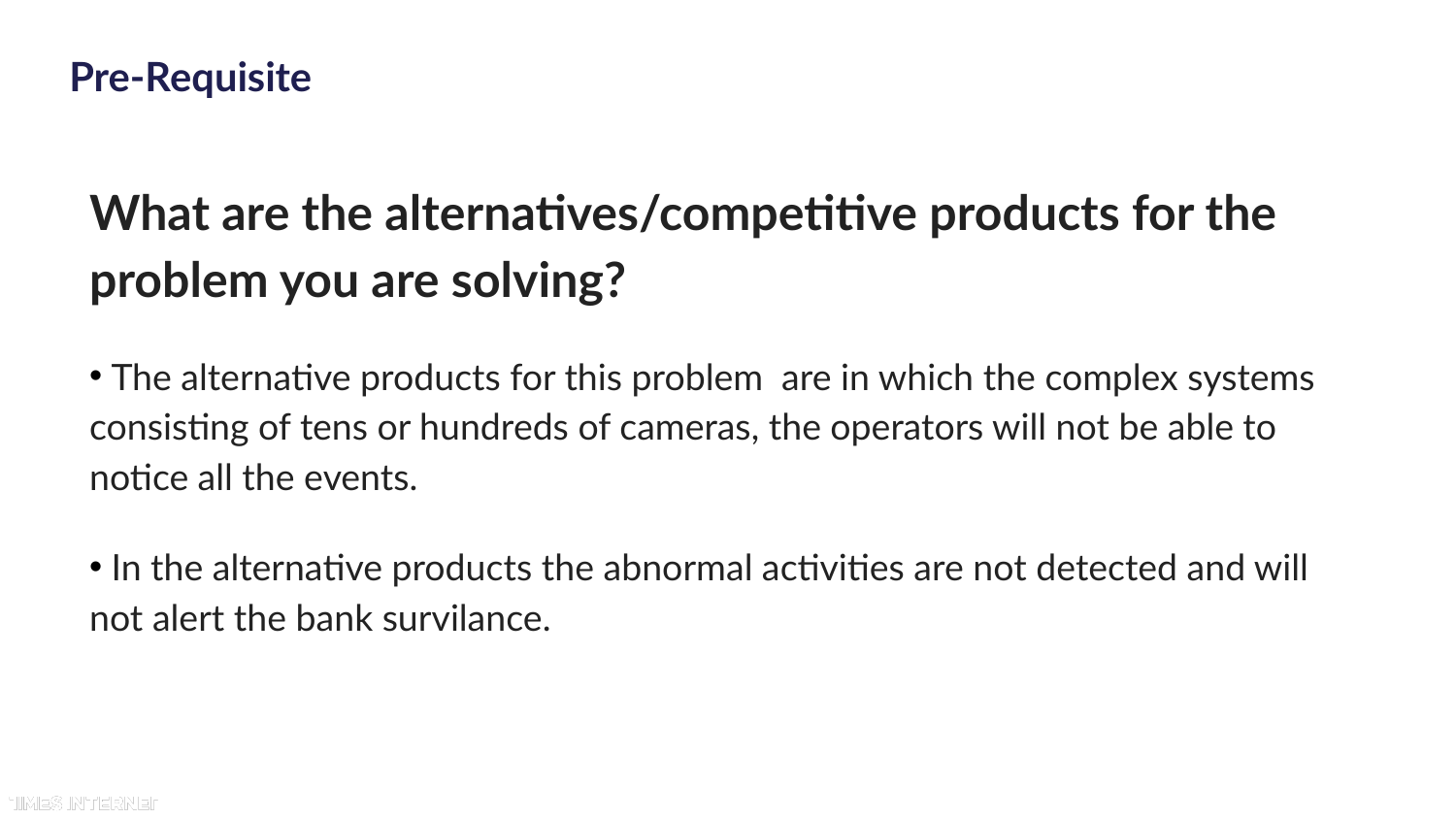

# Pre-Requisite
What are the alternatives/competitive products for the problem you are solving?
 The alternative products for this problem  are in which the complex systems consisting of tens or hundreds of cameras, the operators will not be able to notice all the events.
 In the alternative products the abnormal activities are not detected and will not alert the bank survilance.